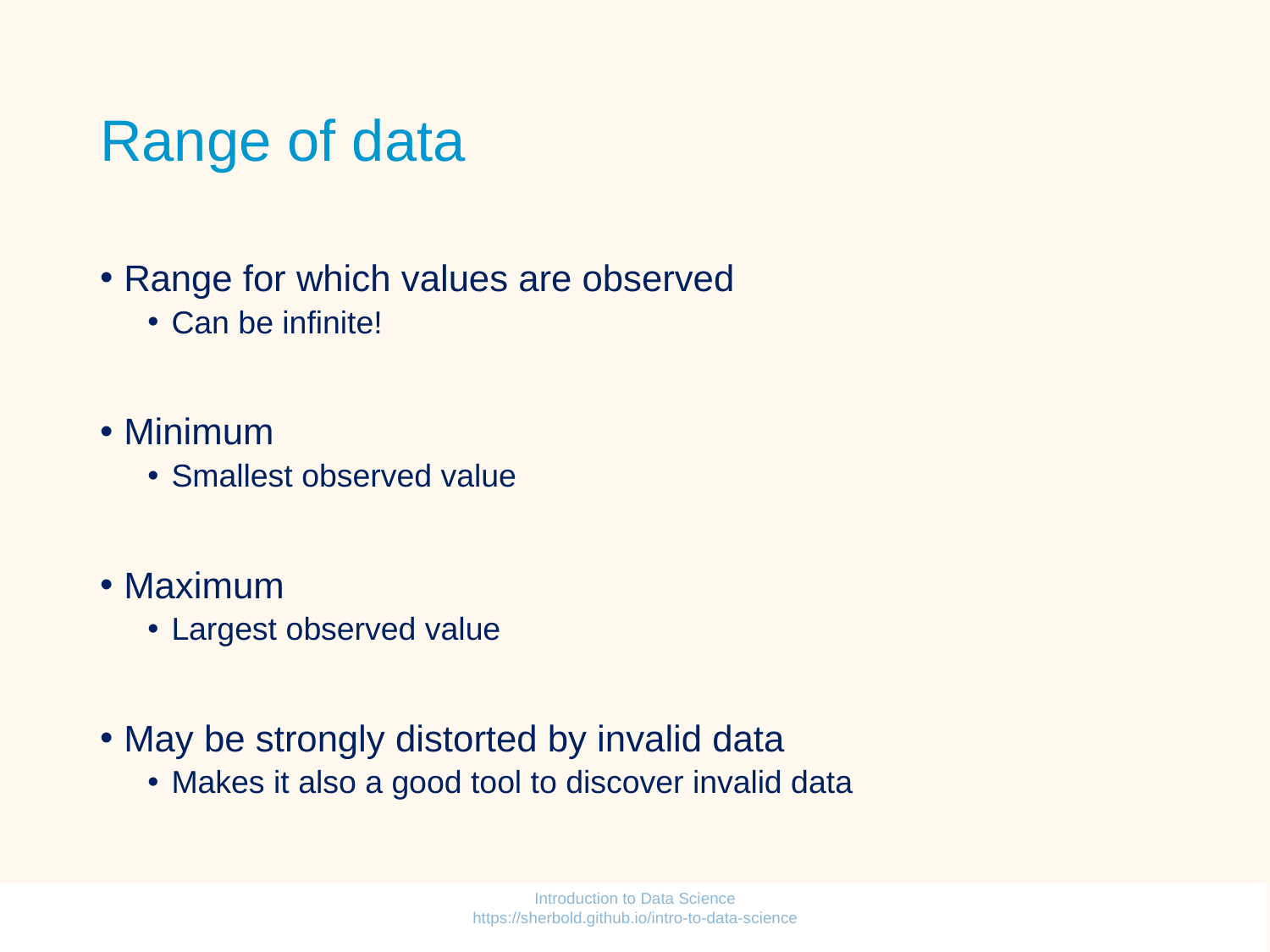

# Range of data
Range for which values are observed
Can be infinite!

Minimum
Smallest observed value

Maximum
Largest observed value

May be strongly distorted by invalid data
Makes it also a good tool to discover invalid data
Introduction to Data Science https://sherbold.github.io/intro-to-data-science